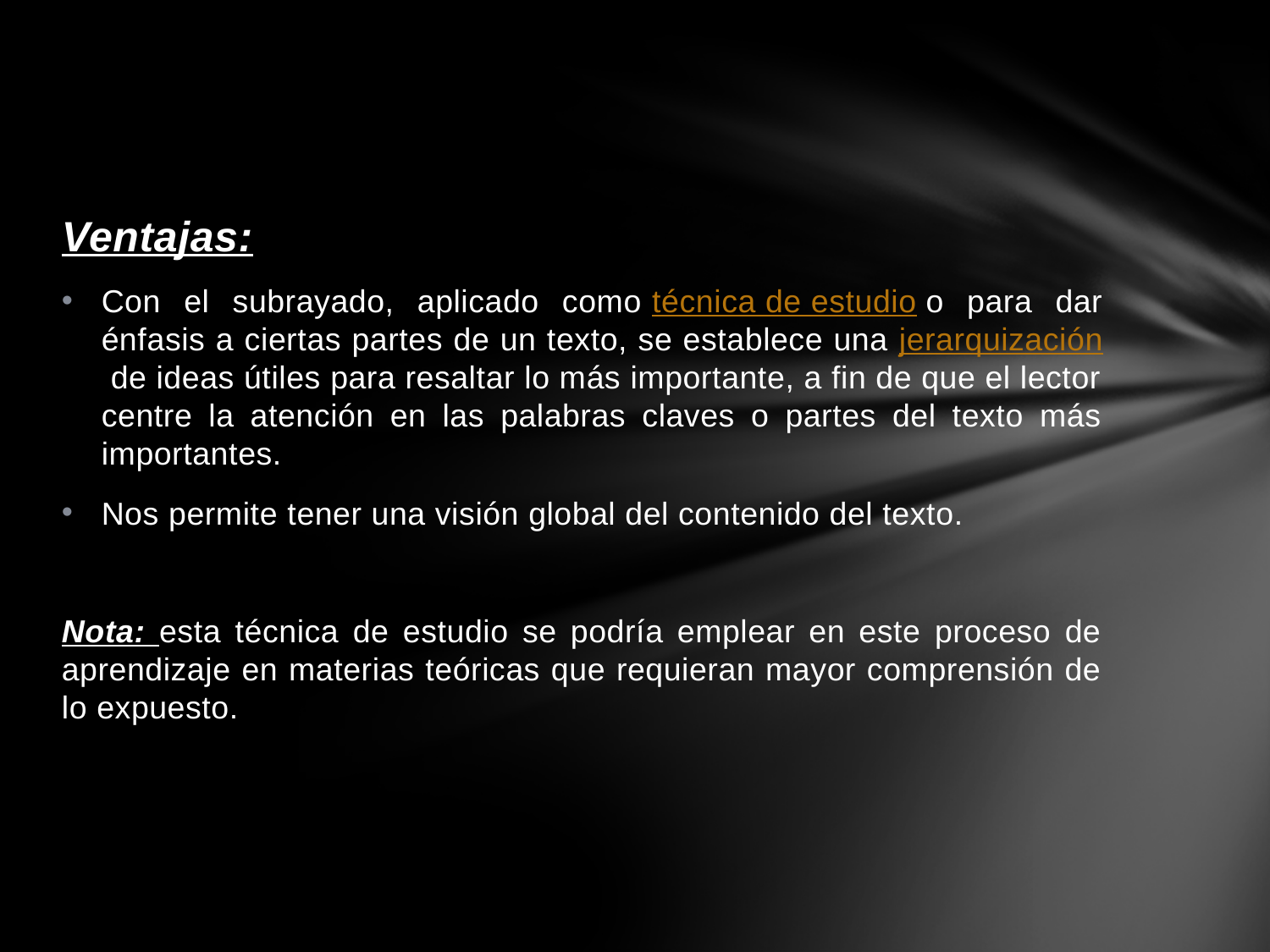

#
Ventajas:
Con el subrayado, aplicado como técnica de estudio o para dar énfasis a ciertas partes de un texto, se establece una jerarquización de ideas útiles para resaltar lo más importante, a fin de que el lector centre la atención en las palabras claves o partes del texto más importantes.
Nos permite tener una visión global del contenido del texto.

Nota: esta técnica de estudio se podría emplear en este proceso de aprendizaje en materias teóricas que requieran mayor comprensión de lo expuesto.